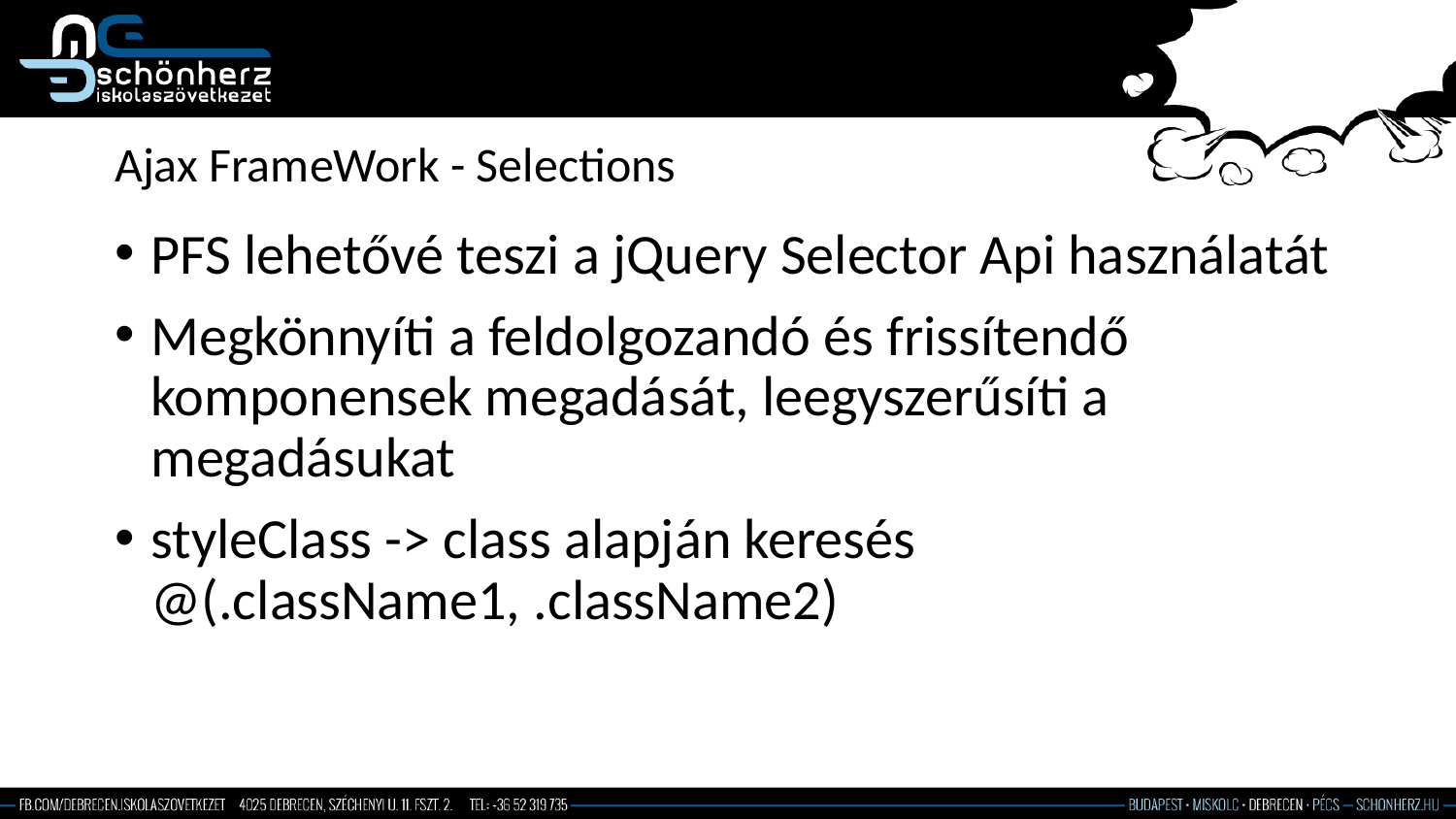

# Ajax FrameWork - Selections
PFS lehetővé teszi a jQuery Selector Api használatát
Megkönnyíti a feldolgozandó és frissítendő komponensek megadását, leegyszerűsíti a megadásukat
styleClass -> class alapján keresés
@(.className1, .className2)